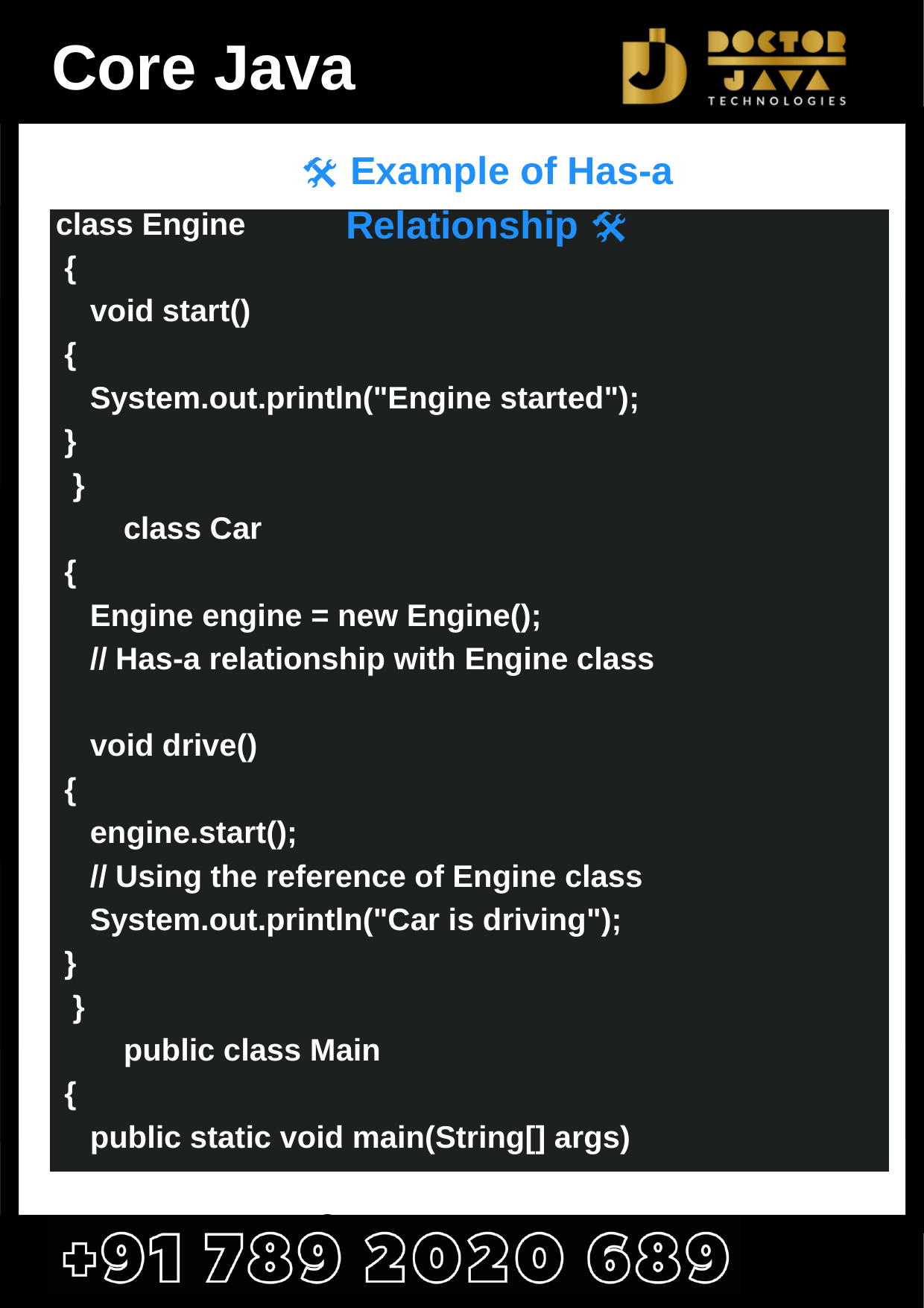

Core Java

🛠️ Example of Has-a Relationship 🛠️

class Engine
 {
    void start()
 {
    System.out.println("Engine started");
 }
 }
    class Car
 {
    Engine engine = new Engine();
    // Has-a relationship with Engine class

    void drive()
 {
    engine.start();
    // Using the reference of Engine class
    System.out.println("Car is driving");
 }
 }
    public class Main
 {
    public static void main(String[] args)